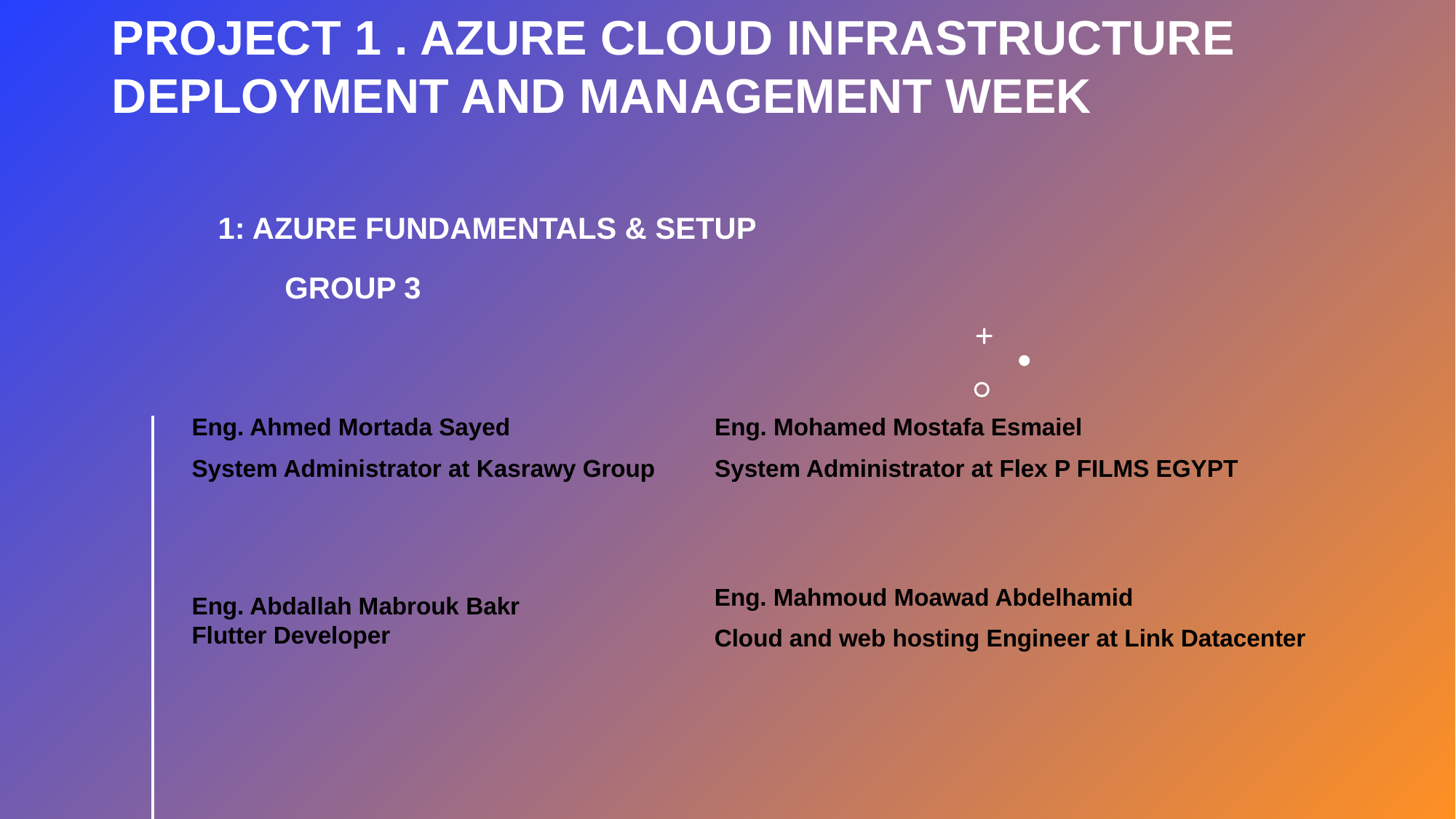

# Project 1 . Azure Cloud Infrastructure Deployment and Management Week
1: Azure Fundamentals & Setup
        Group 3

Eng. Ahmed Mortada Sayed
System Administrator at Kasrawy Group
Eng. Mohamed Mostafa Esmaiel
System Administrator at Flex P FILMS EGYPT
Eng. Mahmoud Moawad Abdelhamid
Cloud and web hosting Engineer at Link Datacenter
Eng. Abdallah Mabrouk Bakr
Flutter Developer